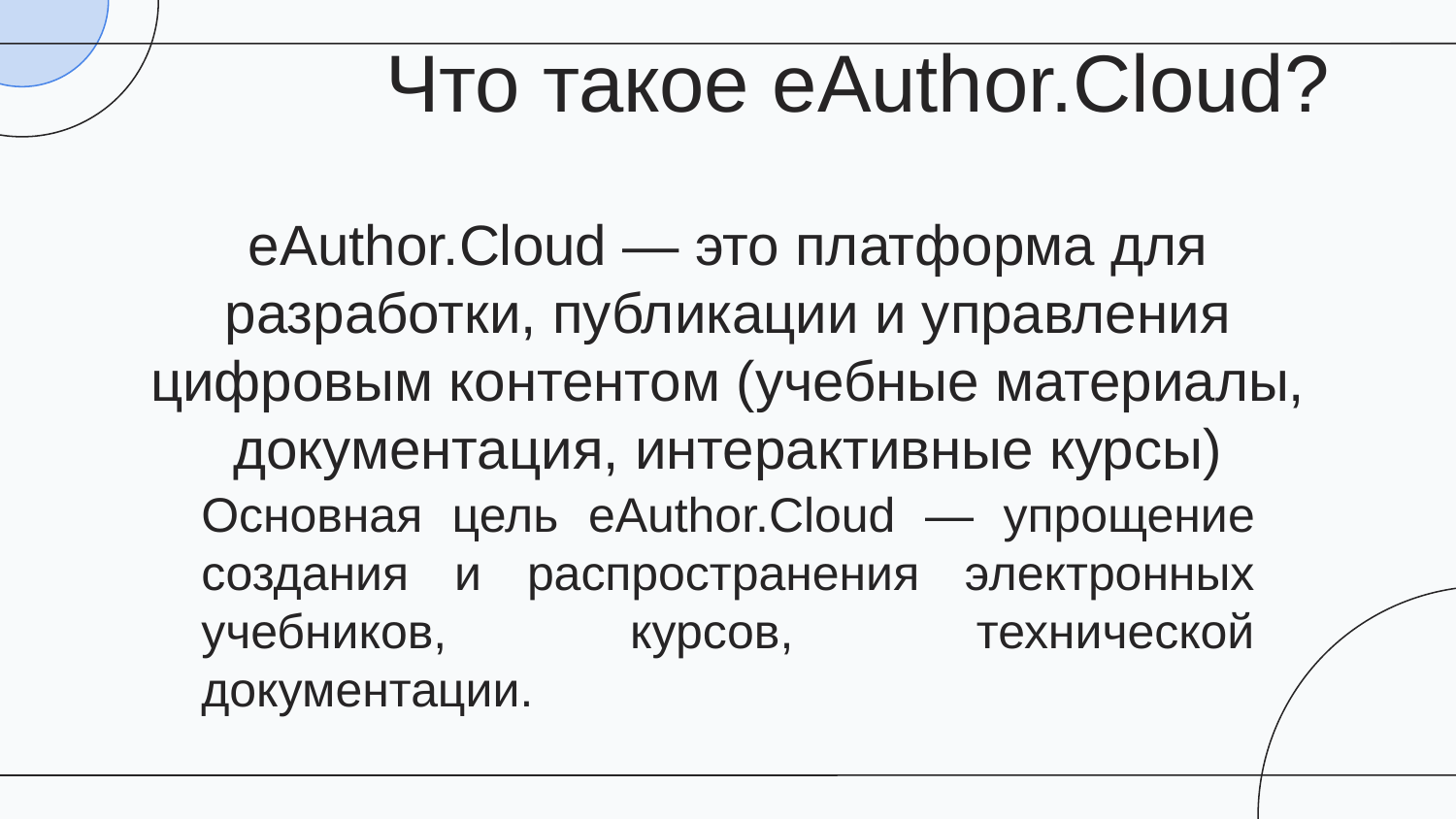

# Что такое eAuthor.Cloud?
eAuthor.Cloud — это платформа для разработки, публикации и управления цифровым контентом (учебные материалы, документация, интерактивные курсы)
Основная цель eAuthor.Cloud — упрощение создания и распространения электронных учебников, курсов, технической документации.